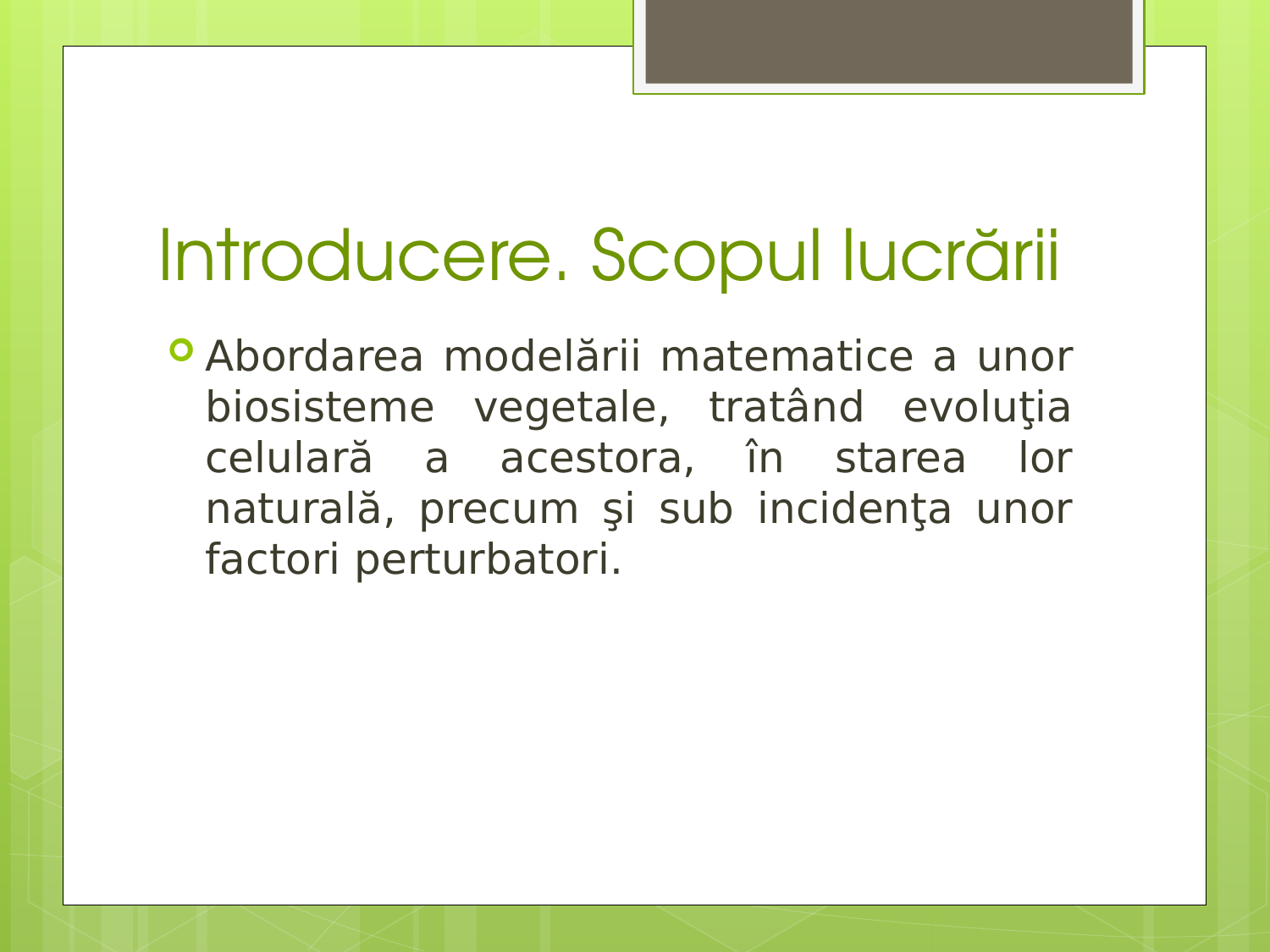

# Introducere. Scopul lucrării
Abordarea modelării matematice a unor biosisteme vegetale, tratând evoluţia celulară a acestora, în starea lor naturală, precum şi sub incidenţa unor factori perturbatori.